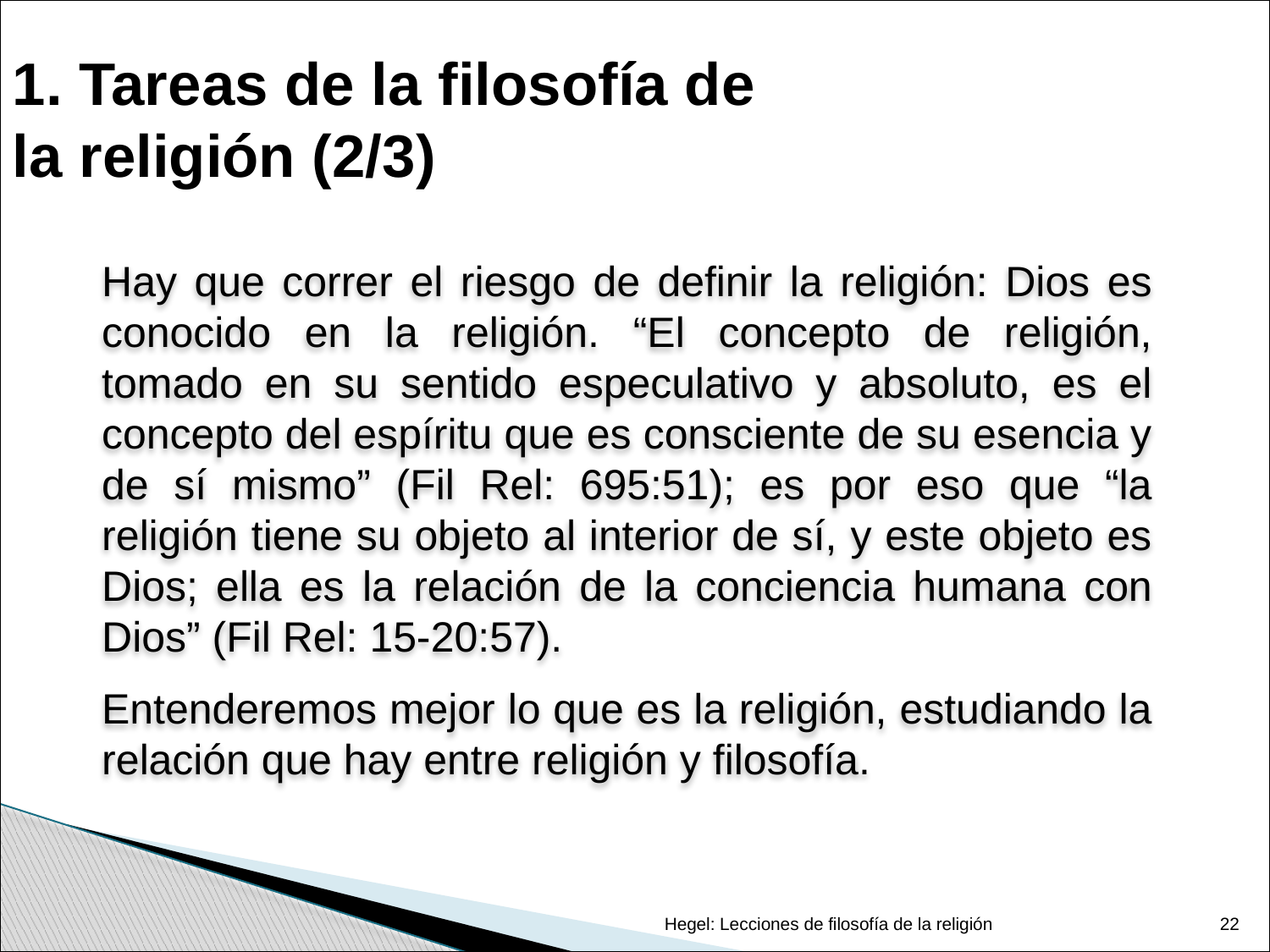

1. Tareas de la filosofía de la religión (2/3)
Hay que correr el riesgo de definir la religión: Dios es conocido en la religión. “El concepto de religión, tomado en su sentido especulativo y absoluto, es el concepto del espíritu que es consciente de su esencia y de sí mismo” (Fil Rel: 695:51); es por eso que “la religión tiene su objeto al interior de sí, y este objeto es Dios; ella es la relación de la conciencia humana con Dios” (Fil Rel: 15-20:57).
Entenderemos mejor lo que es la religión, estudiando la relación que hay entre religión y filosofía.

Hegel: Lecciones de filosofía de la religión
22